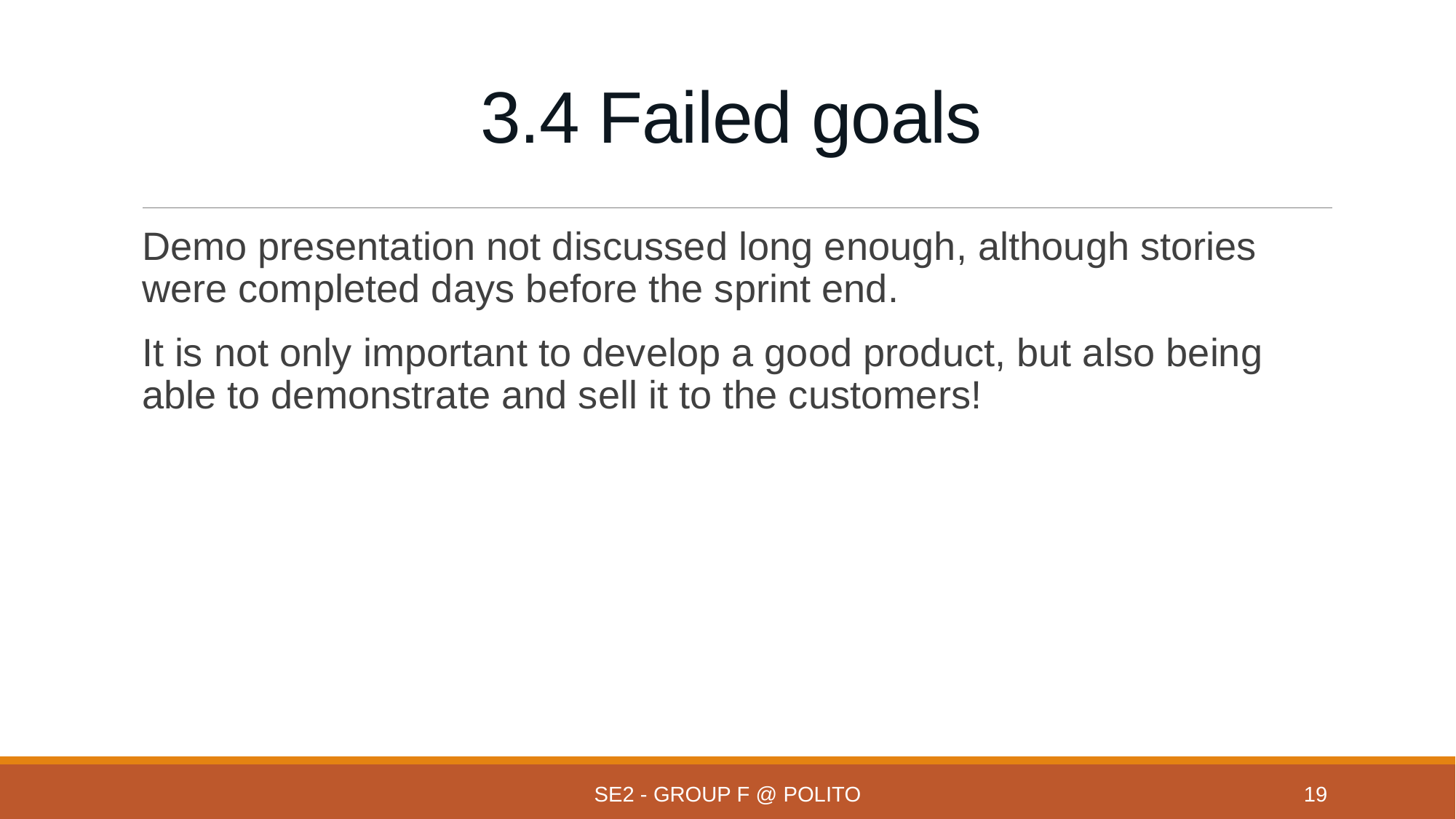

# 3.4 Failed goals
Demo presentation not discussed long enough, although stories were completed days before the sprint end.
It is not only important to develop a good product, but also being able to demonstrate and sell it to the customers!

SE2 - Group F @ PoliTo
19